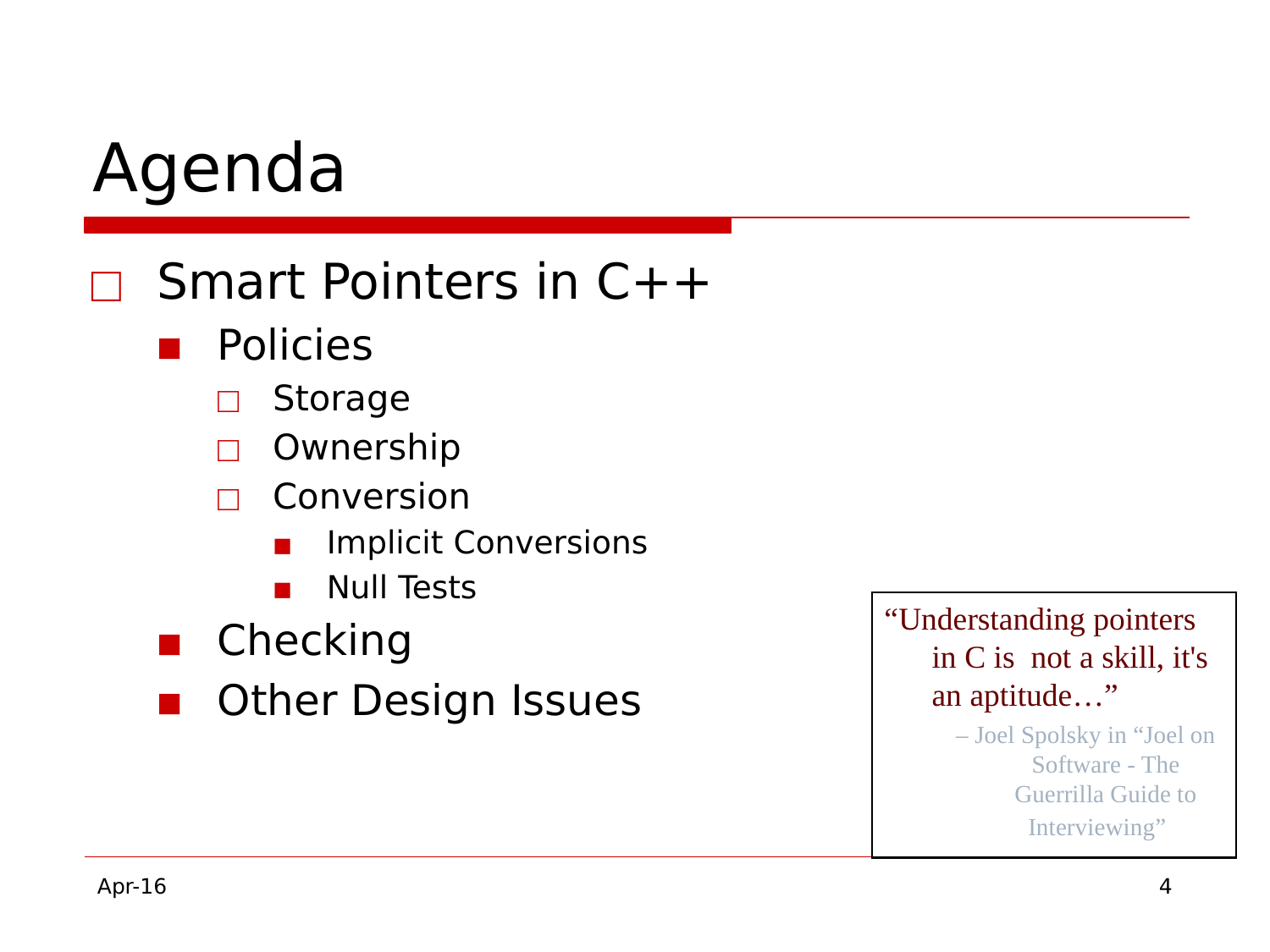

# Agenda
Smart Pointers in C++
Policies
Storage
Ownership
Conversion
Implicit Conversions
Null Tests
Checking
Other Design Issues
“Understanding pointers in C is  not a skill, it's an aptitude…”
– Joel Spolsky in “Joel on Software - The Guerrilla Guide to Interviewing”
Apr-16
4